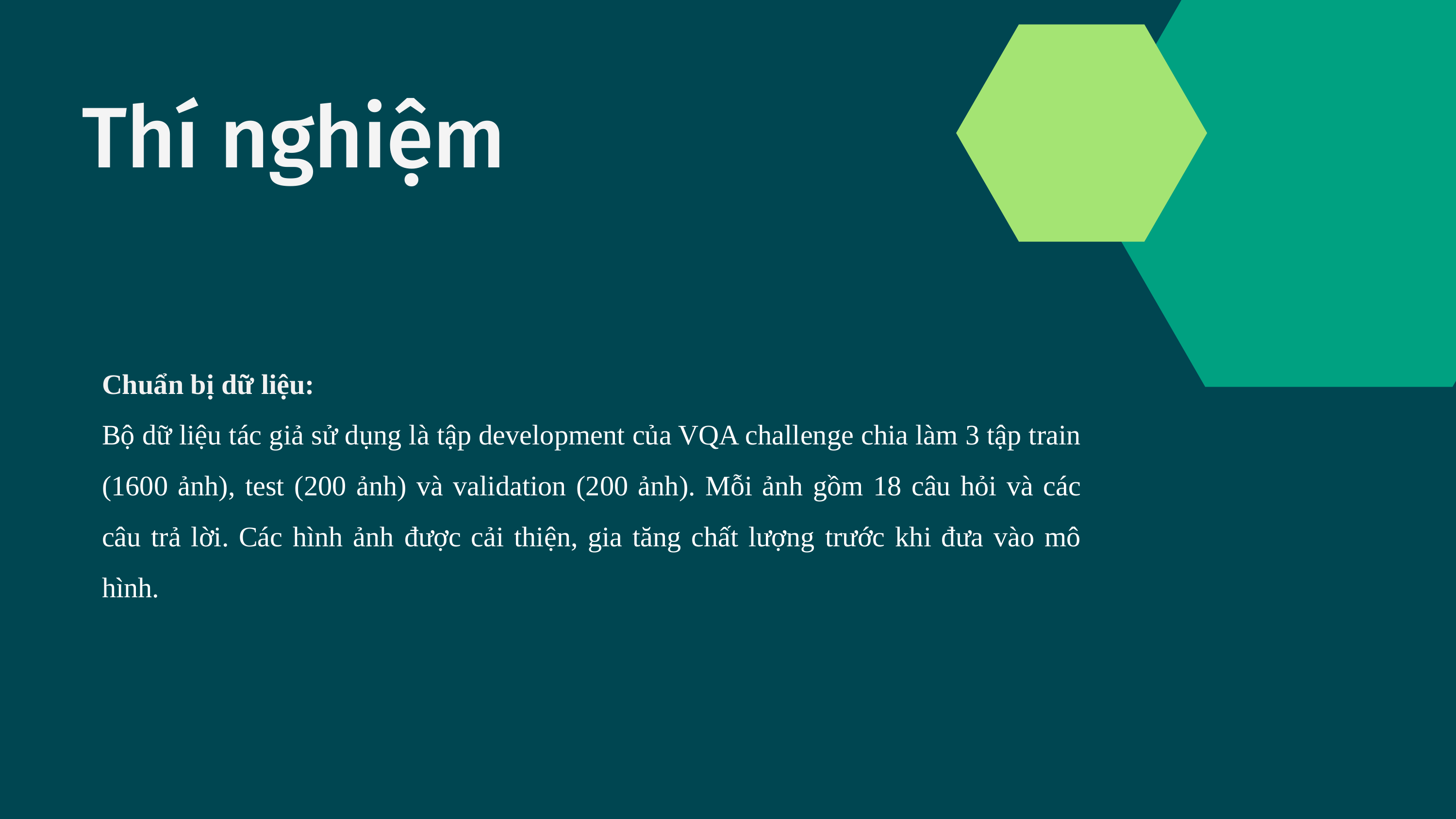

Thí nghiệm
Chuẩn bị dữ liệu:
Bộ dữ liệu tác giả sử dụng là tập development của VQA challenge chia làm 3 tập train (1600 ảnh), test (200 ảnh) và validation (200 ảnh). Mỗi ảnh gồm 18 câu hỏi và các câu trả lời. Các hình ảnh được cải thiện, gia tăng chất lượng trước khi đưa vào mô hình.